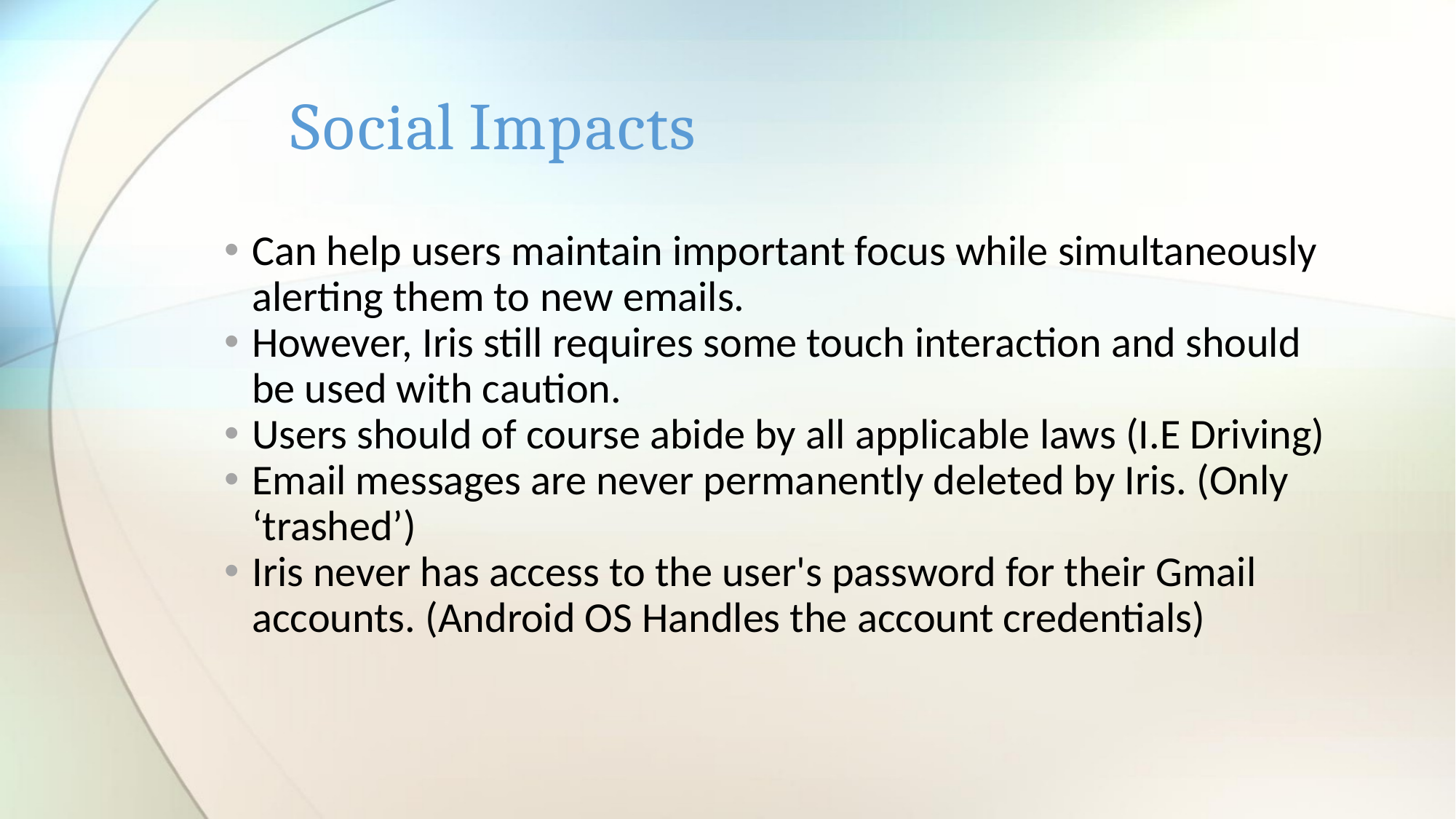

# Social Impacts
Can help users maintain important focus while simultaneously alerting them to new emails.
However, Iris still requires some touch interaction and should be used with caution.
Users should of course abide by all applicable laws (I.E Driving)
Email messages are never permanently deleted by Iris. (Only ‘trashed’)
Iris never has access to the user's password for their Gmail accounts. (Android OS Handles the account credentials)